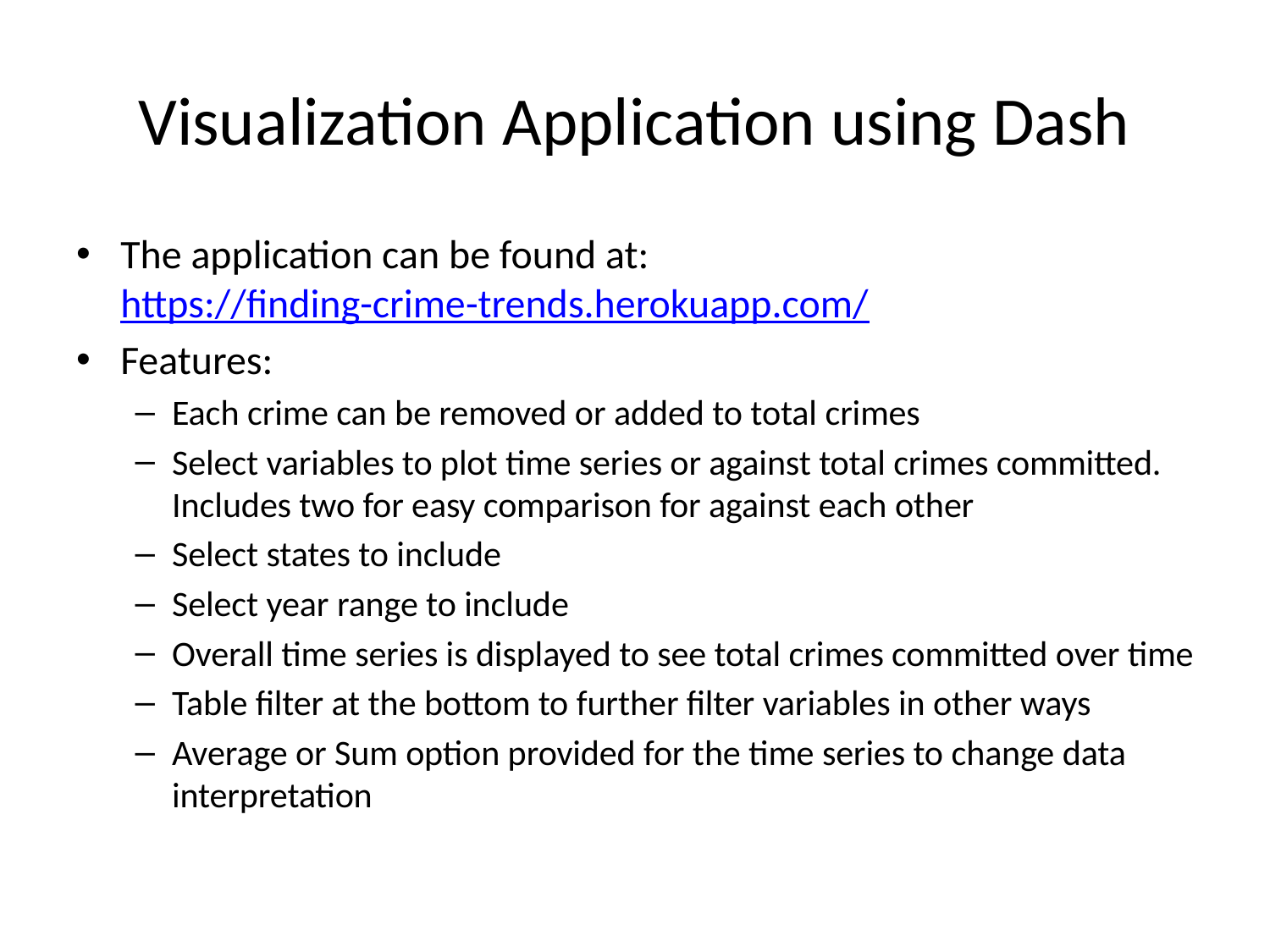

# Visualization Application using Dash
The application can be found at: https://finding-crime-trends.herokuapp.com/
Features:
Each crime can be removed or added to total crimes
Select variables to plot time series or against total crimes committed. Includes two for easy comparison for against each other
Select states to include
Select year range to include
Overall time series is displayed to see total crimes committed over time
Table filter at the bottom to further filter variables in other ways
Average or Sum option provided for the time series to change data interpretation